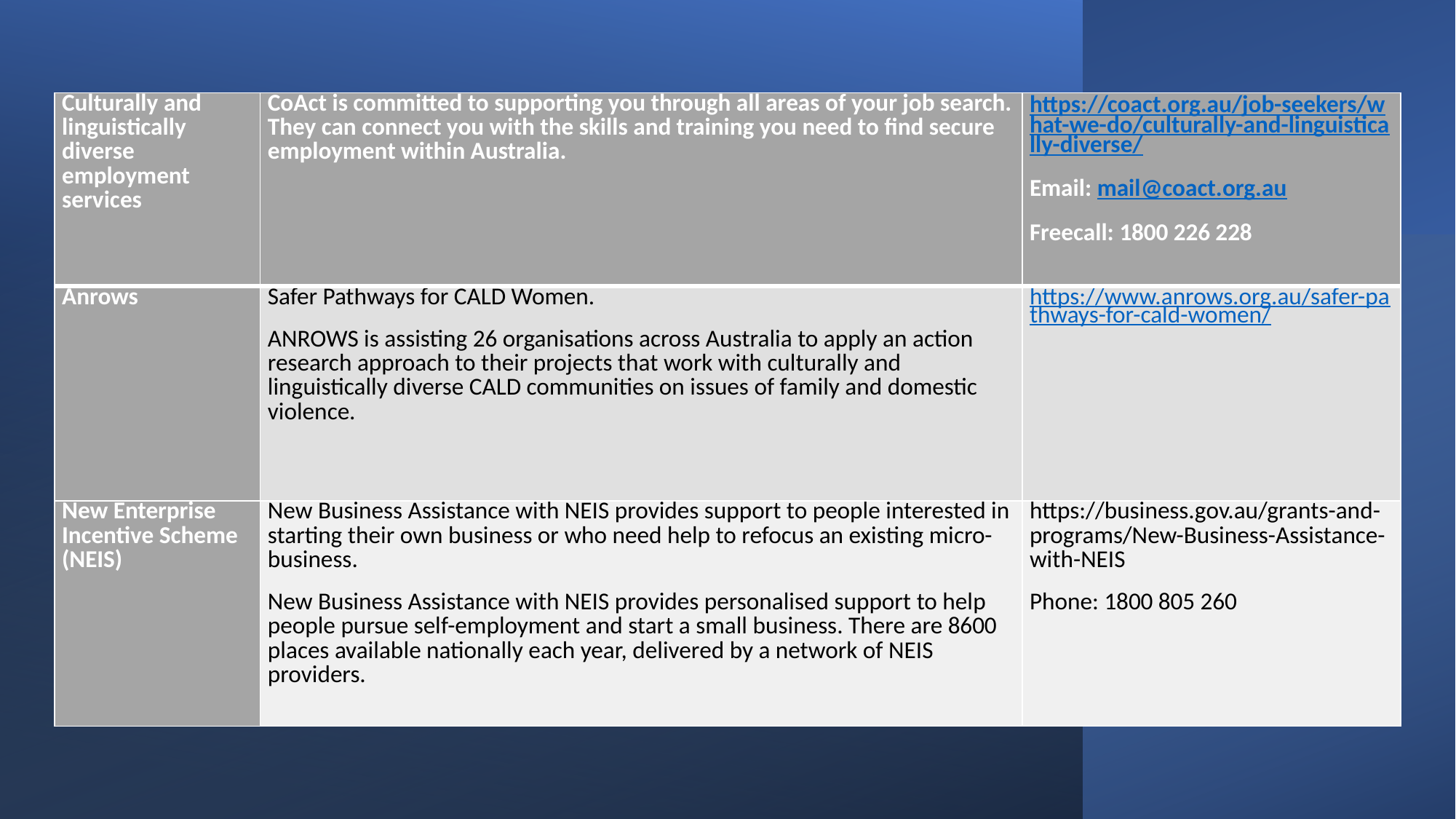

| Culturally and linguistically diverse employment services | CoAct is committed to supporting you through all areas of your job search. They can connect you with the skills and training you need to find secure employment within Australia. | https://coact.org.au/job-seekers/what-we-do/culturally-and-linguistically-diverse/ Email: mail@coact.org.au Freecall: 1800 226 228 |
| --- | --- | --- |
| Anrows | Safer Pathways for CALD Women. ANROWS is assisting 26 organisations across Australia to apply an action research approach to their projects that work with culturally and linguistically diverse CALD communities on issues of family and domestic violence. | https://www.anrows.org.au/safer-pathways-for-cald-women/ |
| New Enterprise Incentive Scheme (NEIS) | New Business Assistance with NEIS provides support to people interested in starting their own business or who need help to refocus an existing micro-business. New Business Assistance with NEIS provides personalised support to help people pursue self-employment and start a small business. There are 8600 places available nationally each year, delivered by a network of NEIS providers. | https://business.gov.au/grants-and-programs/New-Business-Assistance-with-NEIS Phone: 1800 805 260 |